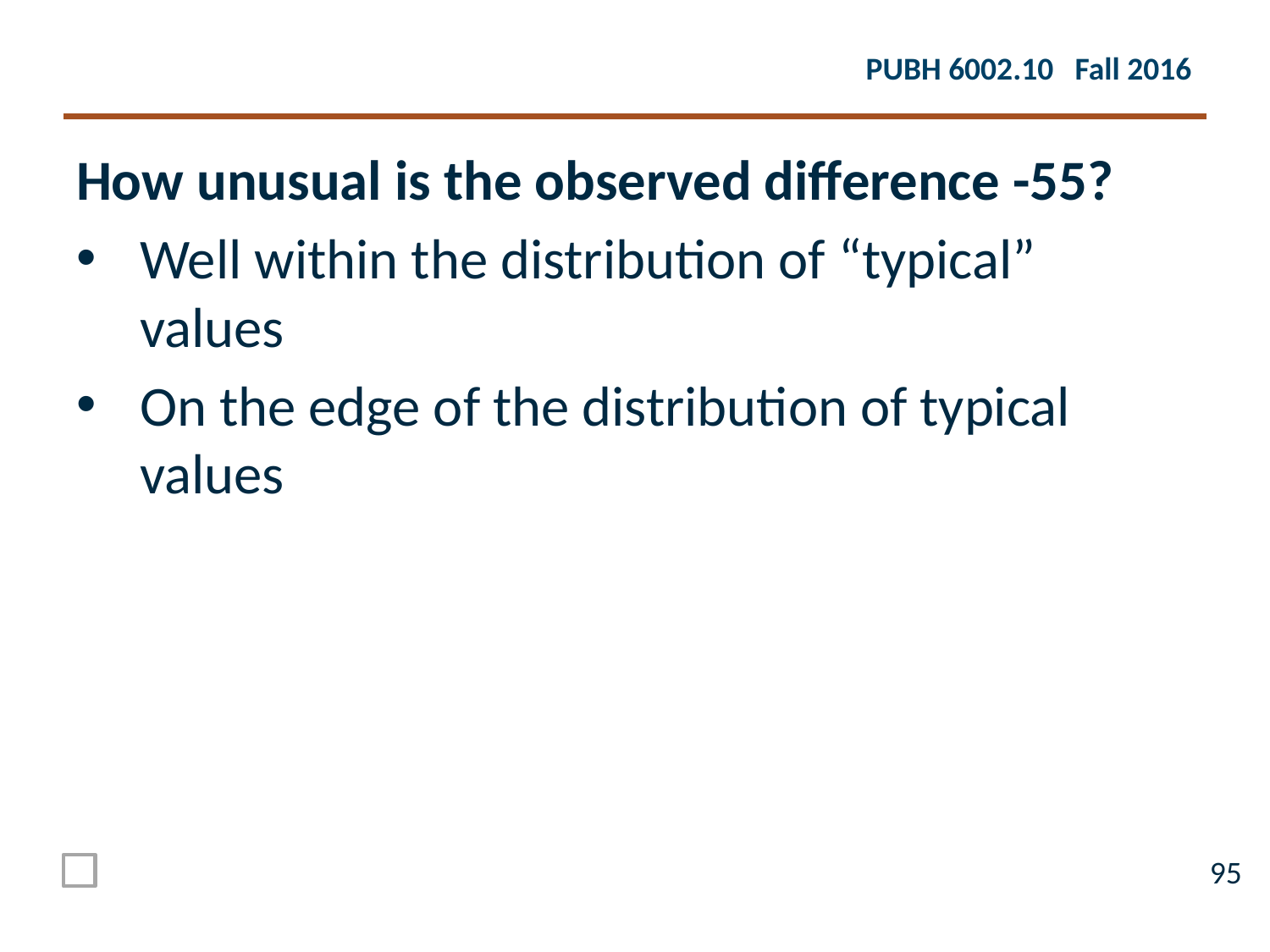

How unusual is the observed difference -55?
Well within the distribution of “typical” values
On the edge of the distribution of typical values